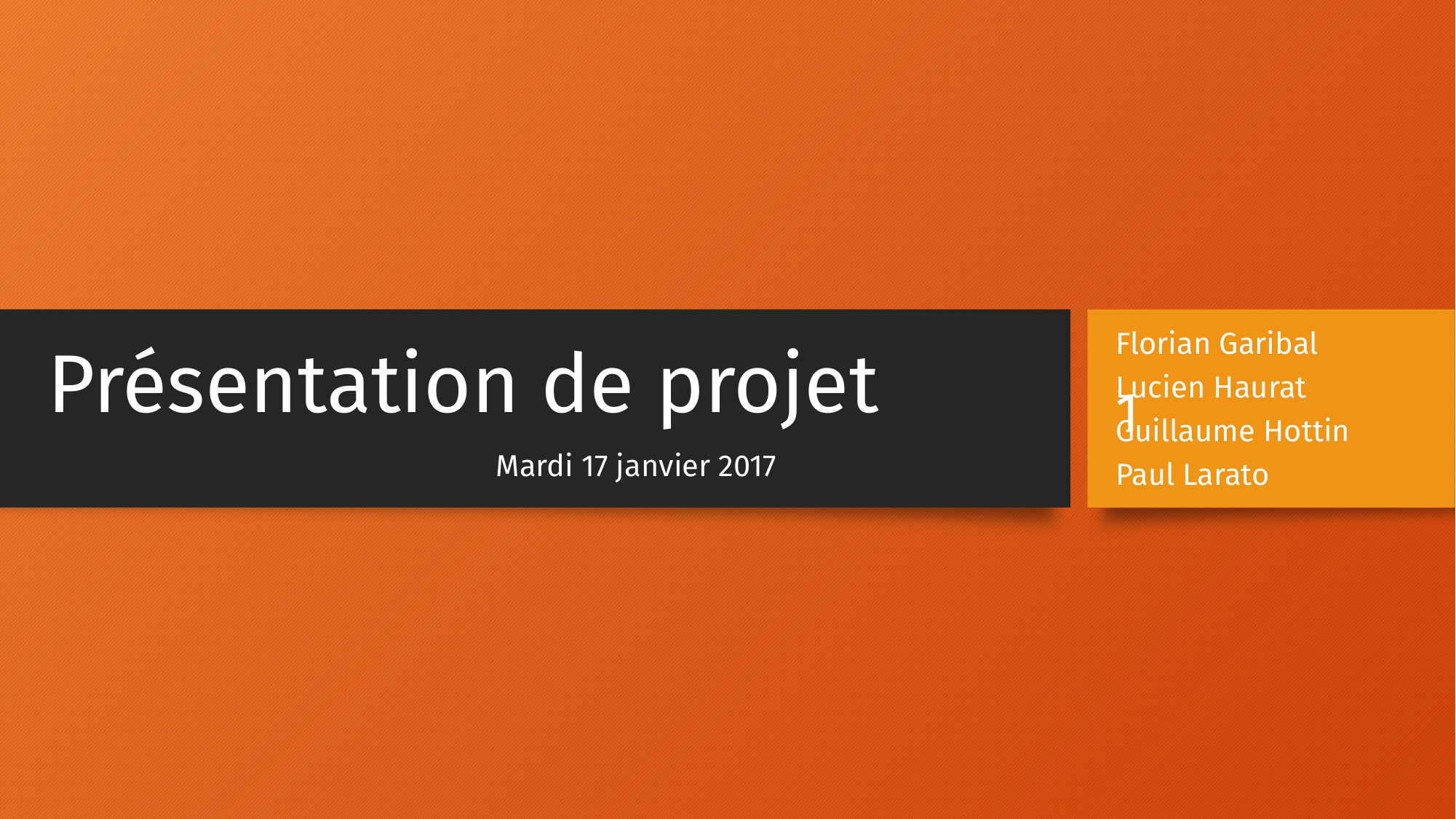

Florian Garibal
Lucien Haurat
Guillaume Hottin
Paul Larato
1
# Présentation de projet
Mardi 17 janvier 2017